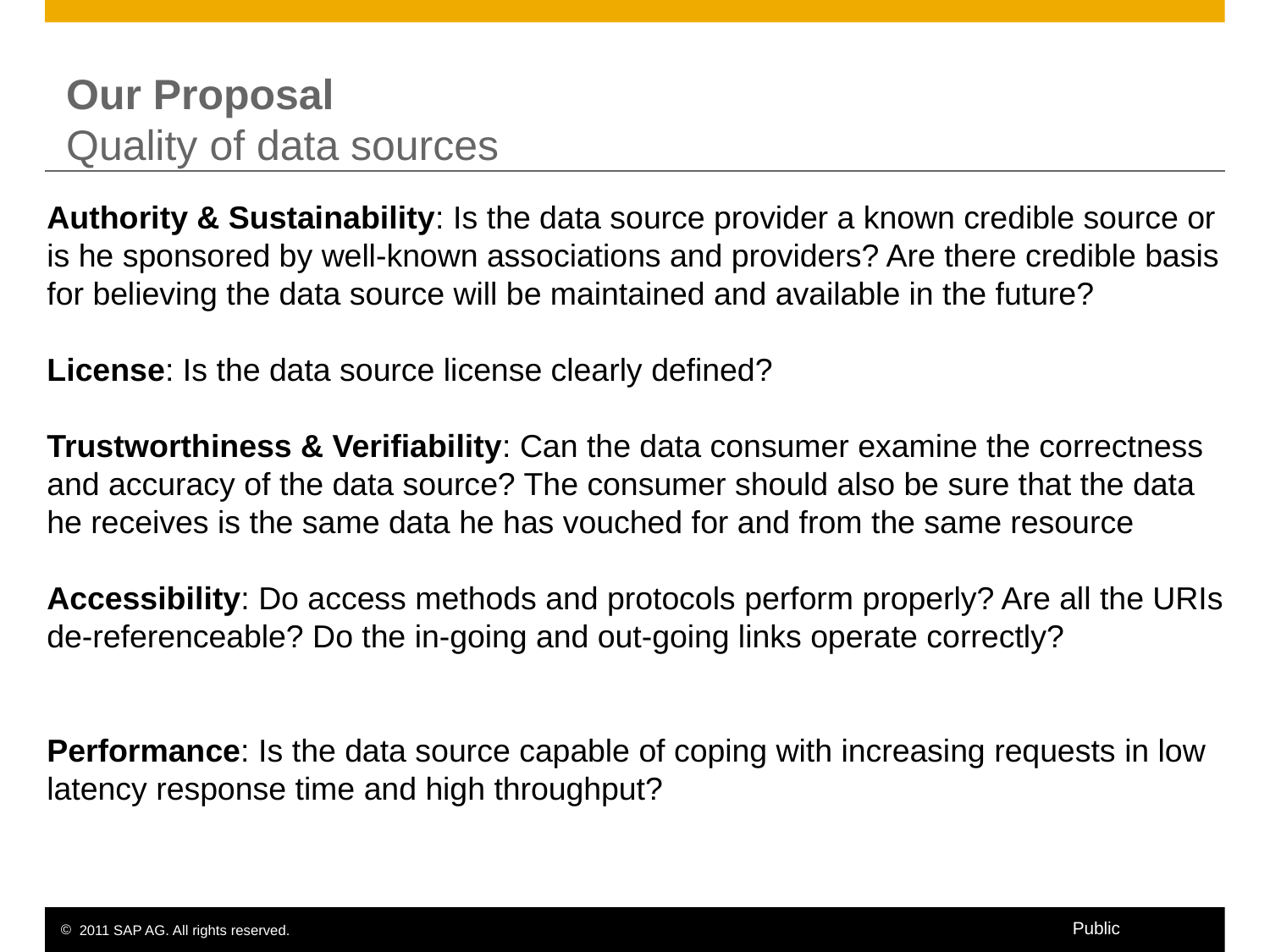

Our Proposal
Quality of data sources
Authority & Sustainability: Is the data source provider a known credible source or is he sponsored by well-known associations and providers? Are there credible basis for believing the data source will be maintained and available in the future?

License: Is the data source license clearly defined?

Trustworthiness & Verifiability: Can the data consumer examine the correctness and accuracy of the data source? The consumer should also be sure that the data he receives is the same data he has vouched for and from the same resource

Accessibility: Do access methods and protocols perform properly? Are all the URIs de-referenceable? Do the in-going and out-going links operate correctly?

Performance: Is the data source capable of coping with increasing requests in low latency response time and high throughput?